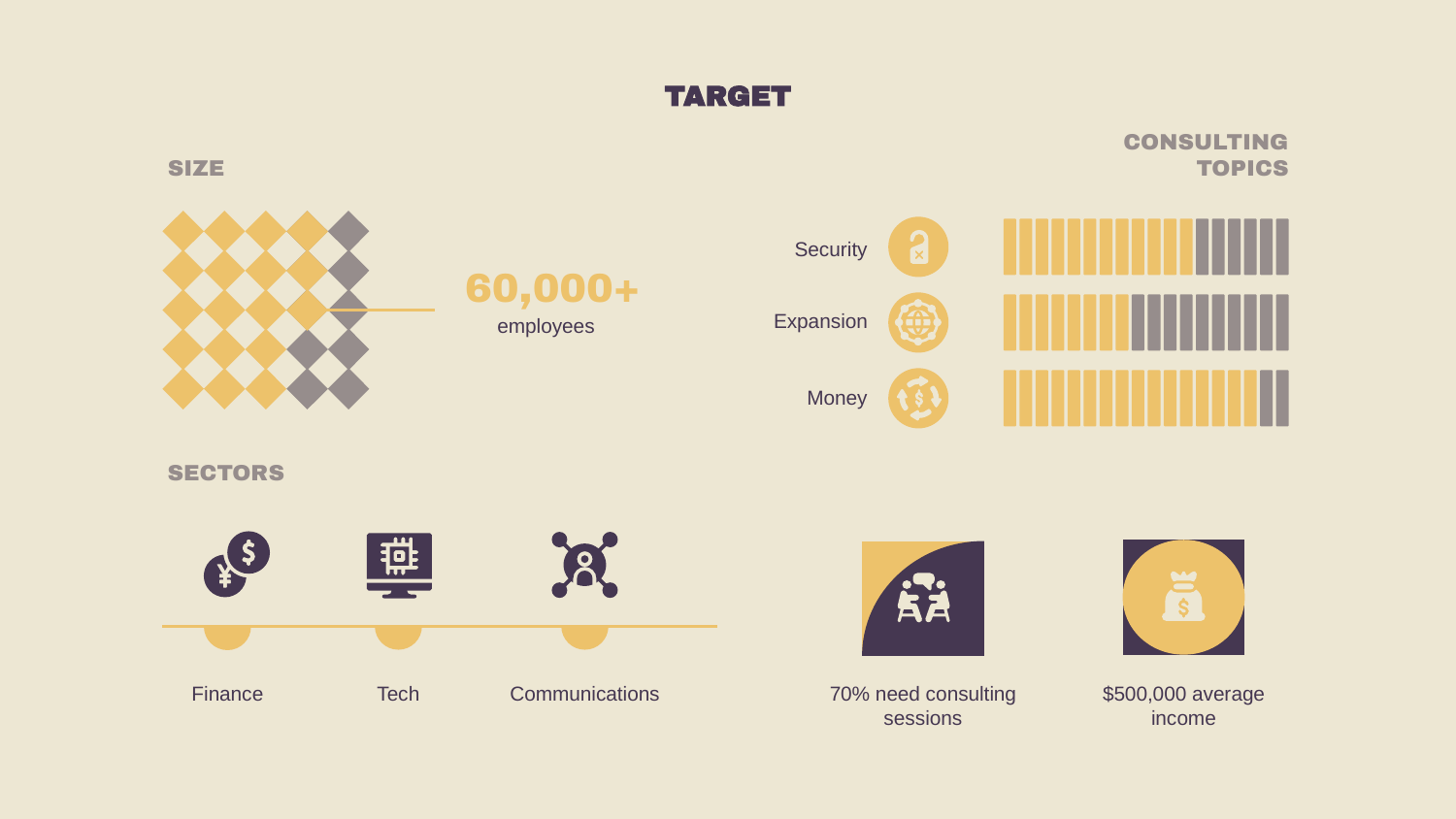

# TARGET
SIZE
CONSULTING TOPICS

Security

60,000+

Expansion

employees

Money

SECTORS

Finance
Tech
Communications
70% need consulting sessions
$500,000 average income